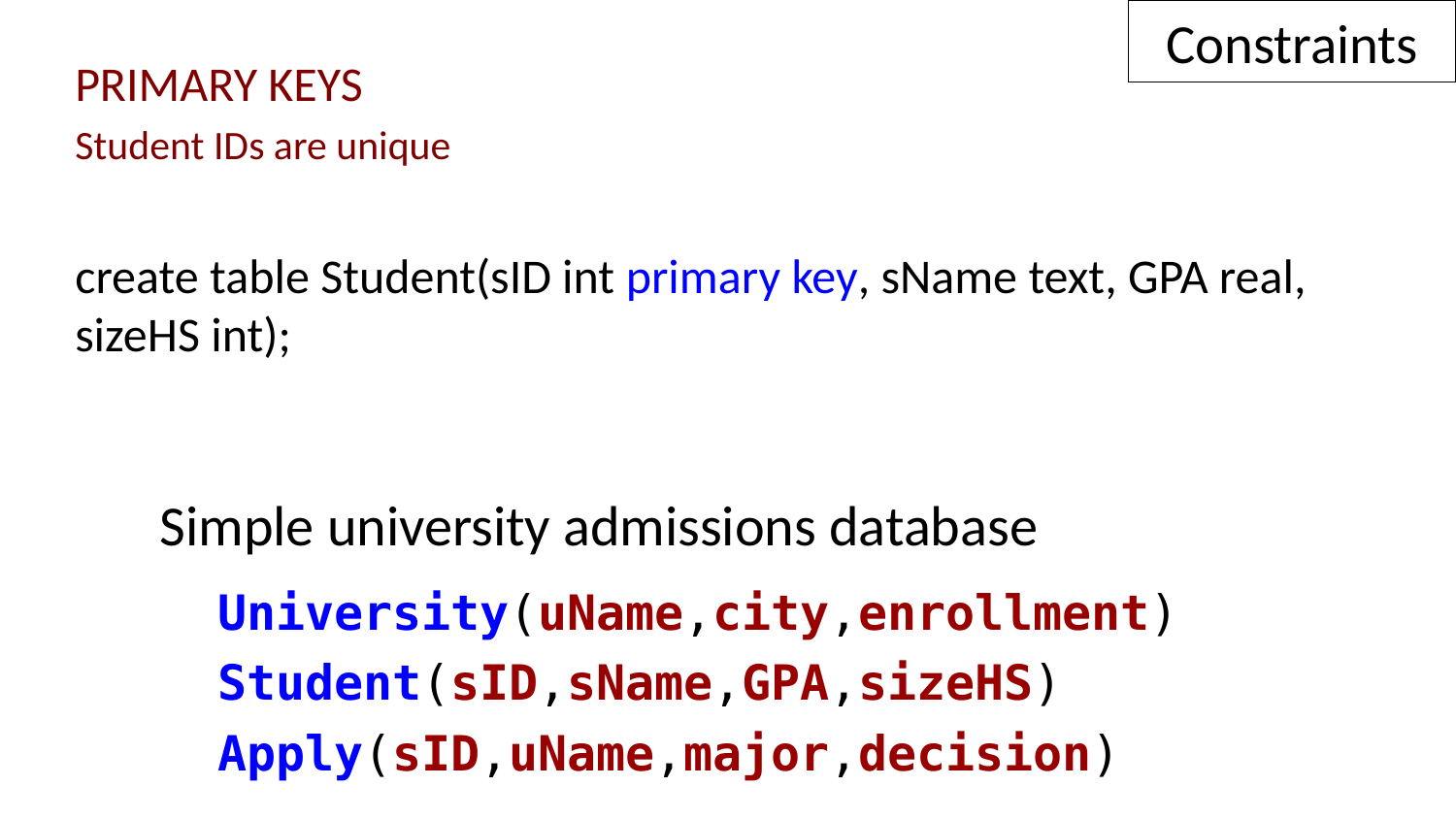

Constraints
PRIMARY KEYS
Student IDs are unique

create table Student(sID int primary key, sName text, GPA real, sizeHS int);

Simple university admissions database
  University(uName,city,enrollment)
  Student(sID,sName,GPA,sizeHS)
  Apply(sID,uName,major,decision)